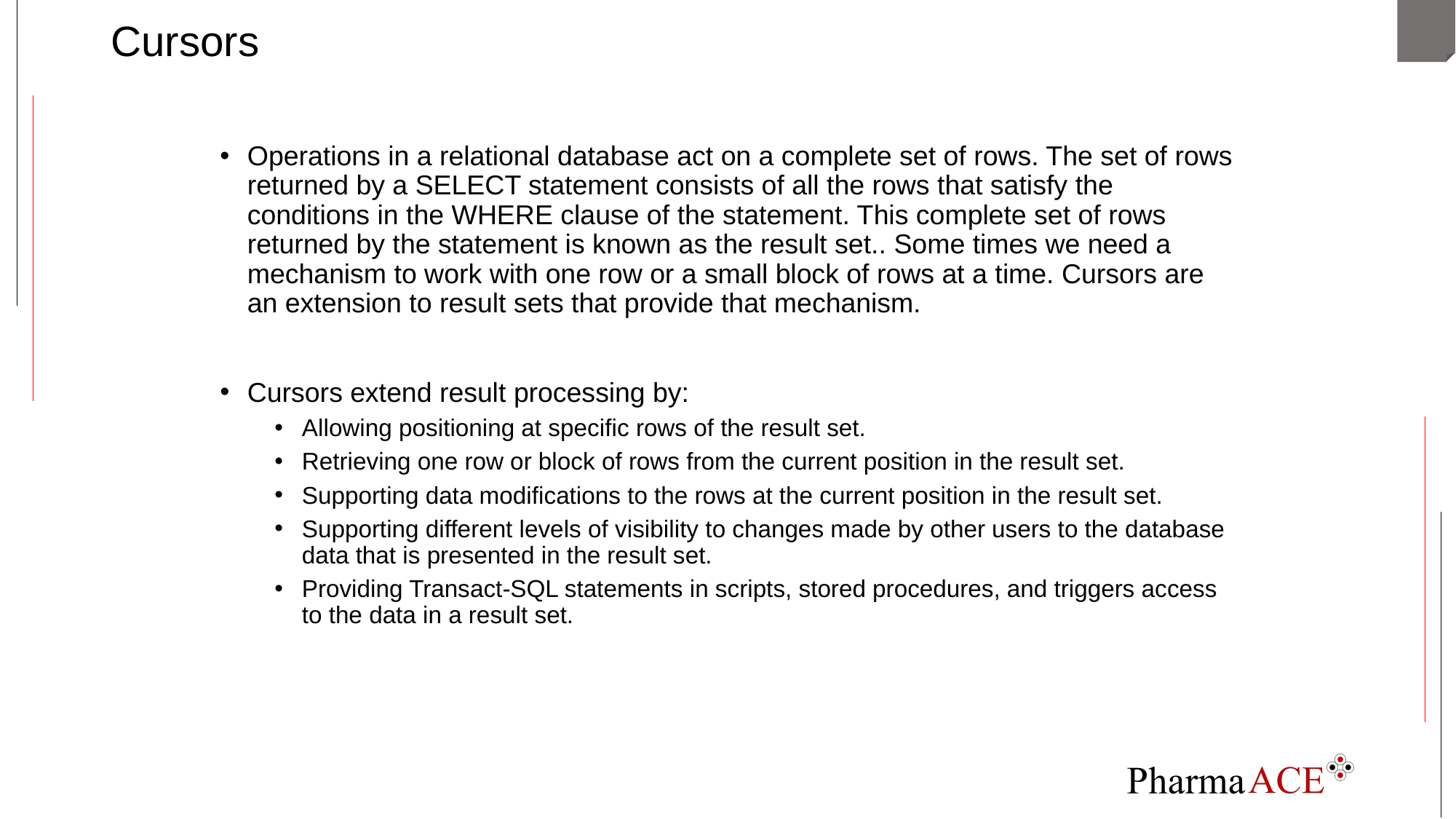

# Cursors
Operations in a relational database act on a complete set of rows. The set of rows returned by a SELECT statement consists of all the rows that satisfy the conditions in the WHERE clause of the statement. This complete set of rows returned by the statement is known as the result set.. Some times we need a mechanism to work with one row or a small block of rows at a time. Cursors are an extension to result sets that provide that mechanism.

Cursors extend result processing by:
Allowing positioning at specific rows of the result set.
Retrieving one row or block of rows from the current position in the result set.
Supporting data modifications to the rows at the current position in the result set.
Supporting different levels of visibility to changes made by other users to the database data that is presented in the result set.
Providing Transact-SQL statements in scripts, stored procedures, and triggers access to the data in a result set.